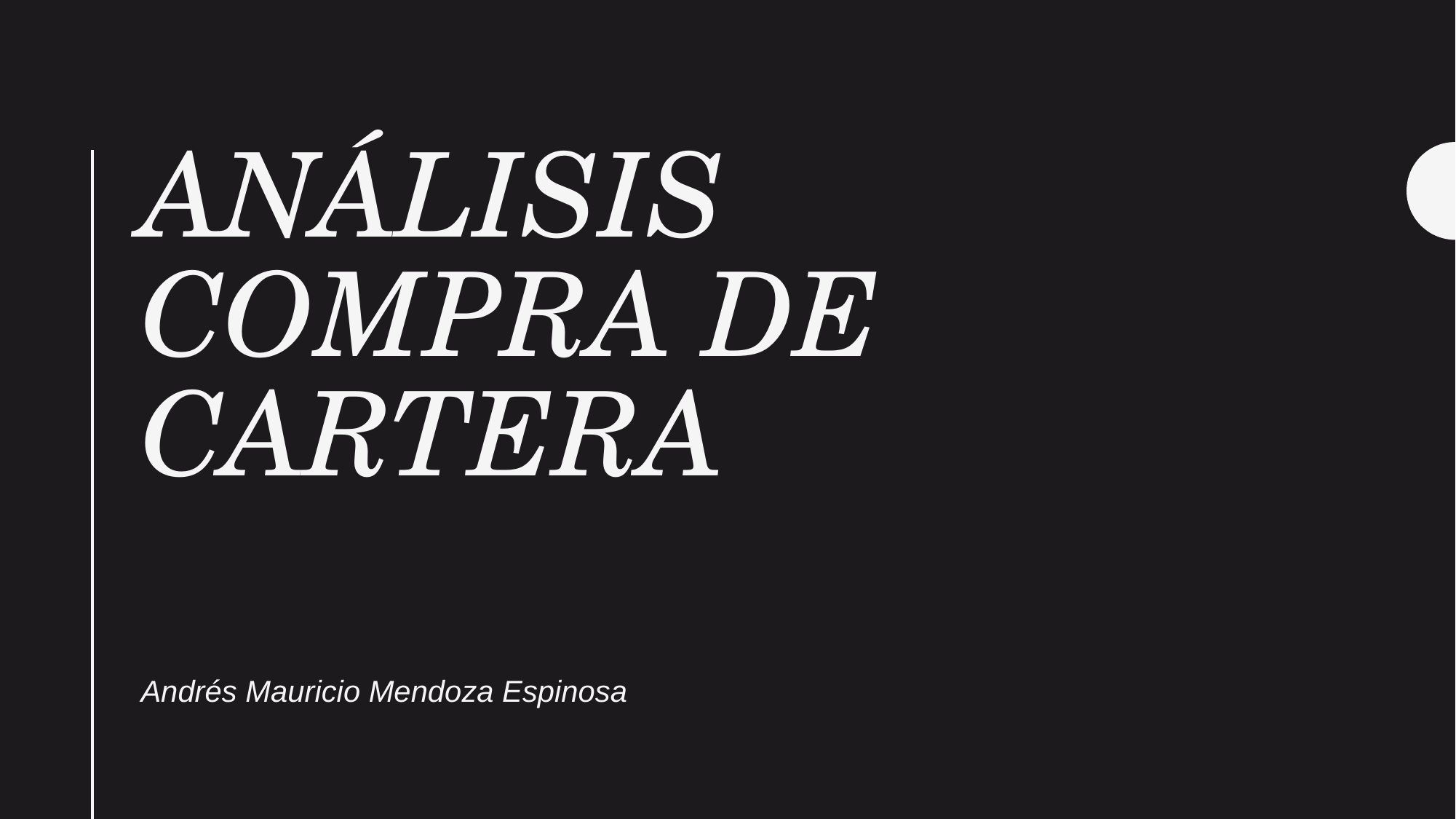

# Análisis compra de cartera
Andrés Mauricio Mendoza Espinosa